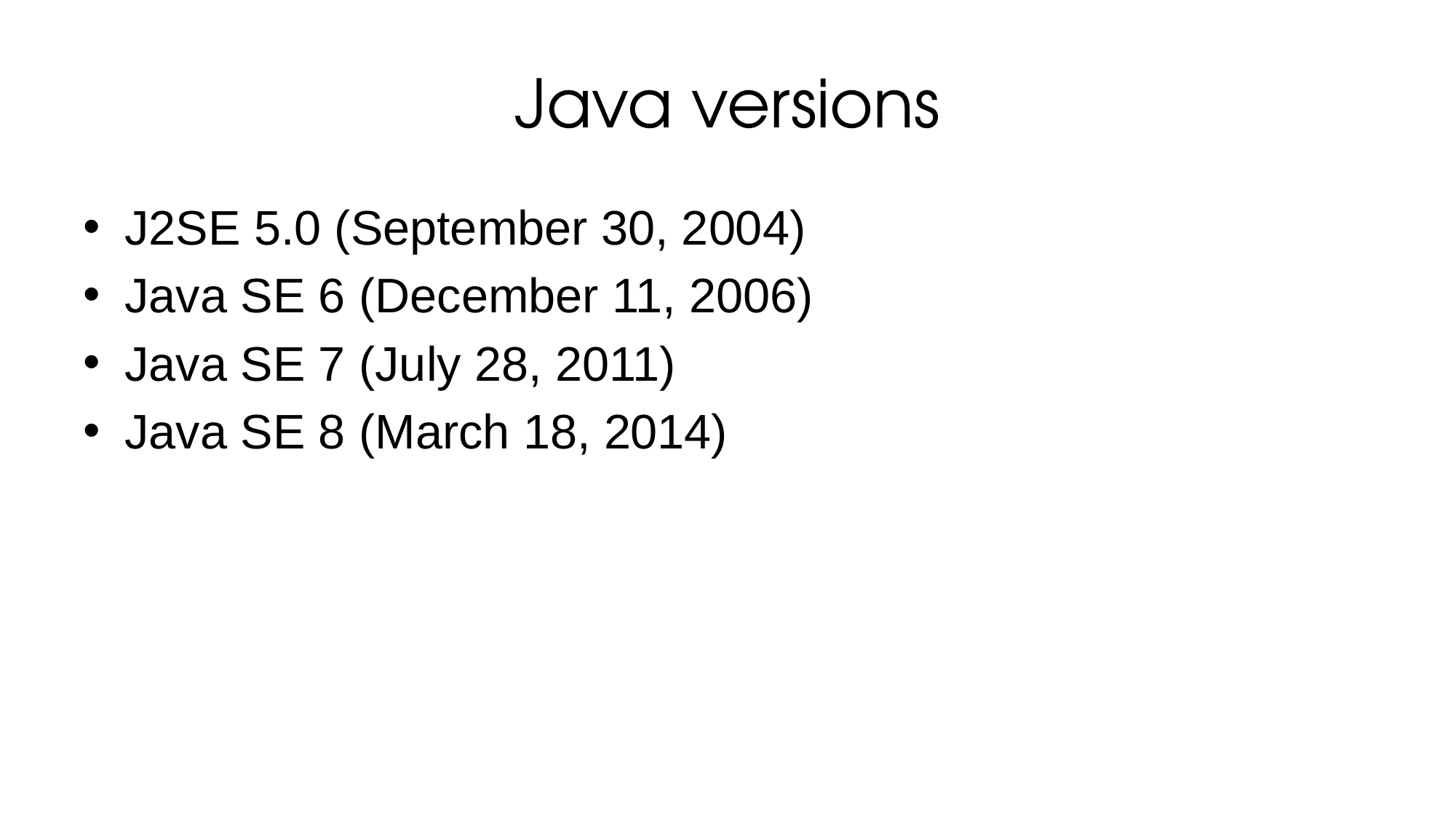

# Java versions
J2SE 5.0 (September 30, 2004)
Java SE 6 (December 11, 2006)
Java SE 7 (July 28, 2011)
Java SE 8 (March 18, 2014)